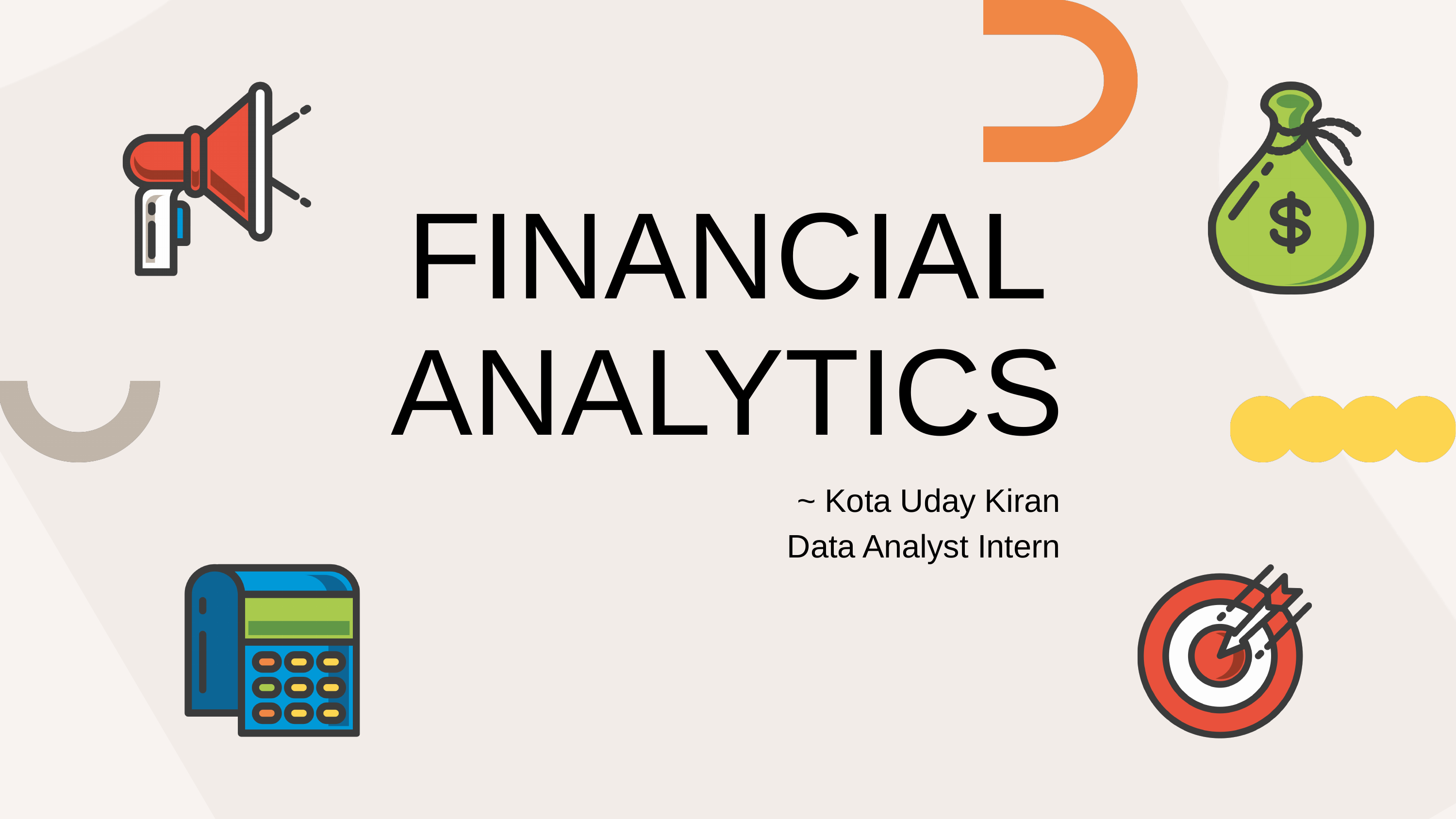

FINANCIAL
ANALYTICS

~ Kota Uday Kiran
Data Analyst Intern